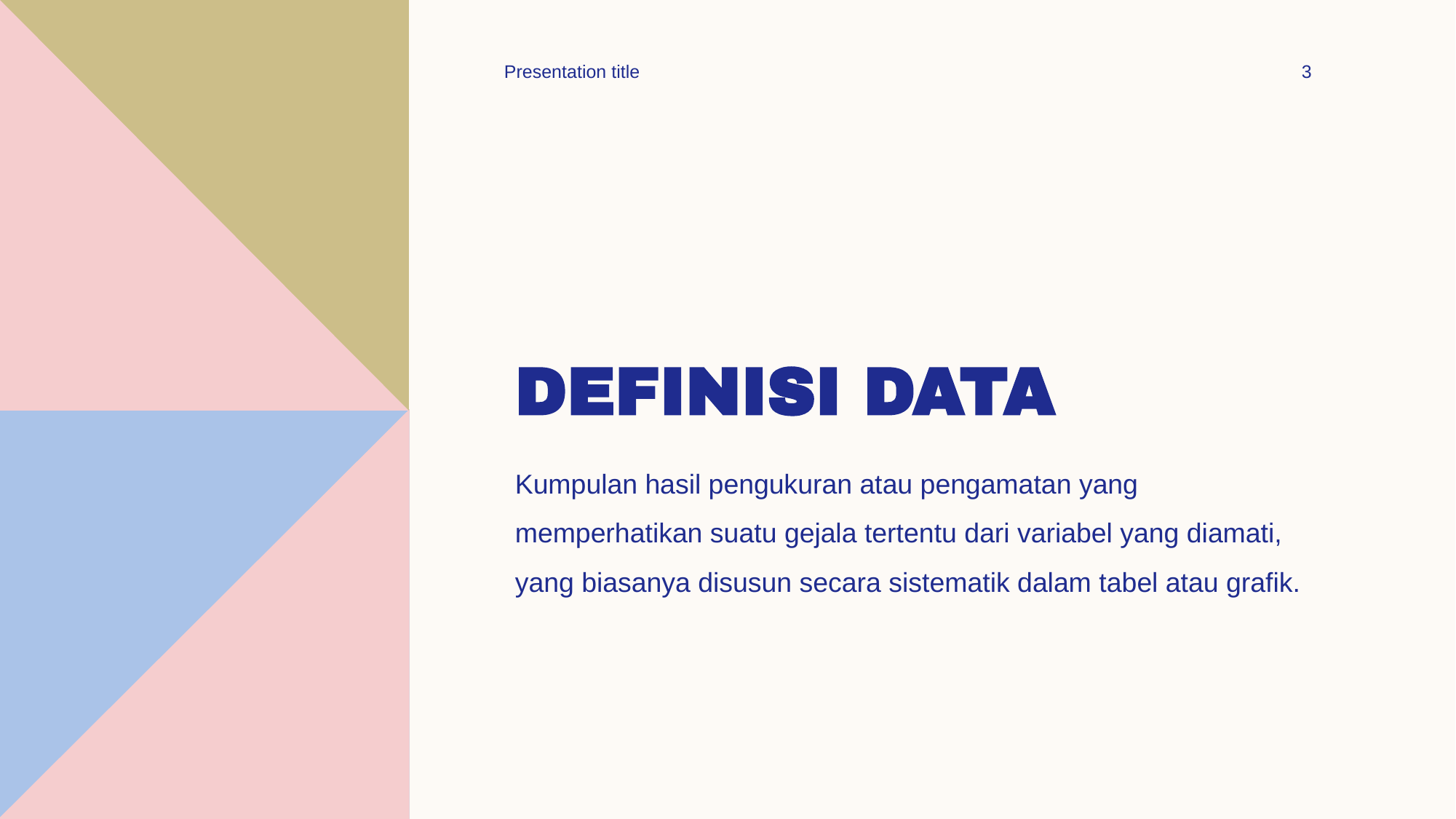

Presentation title
3
# Definisi data
Kumpulan hasil pengukuran atau pengamatan yang memperhatikan suatu gejala tertentu dari variabel yang diamati, yang biasanya disusun secara sistematik dalam tabel atau grafik.